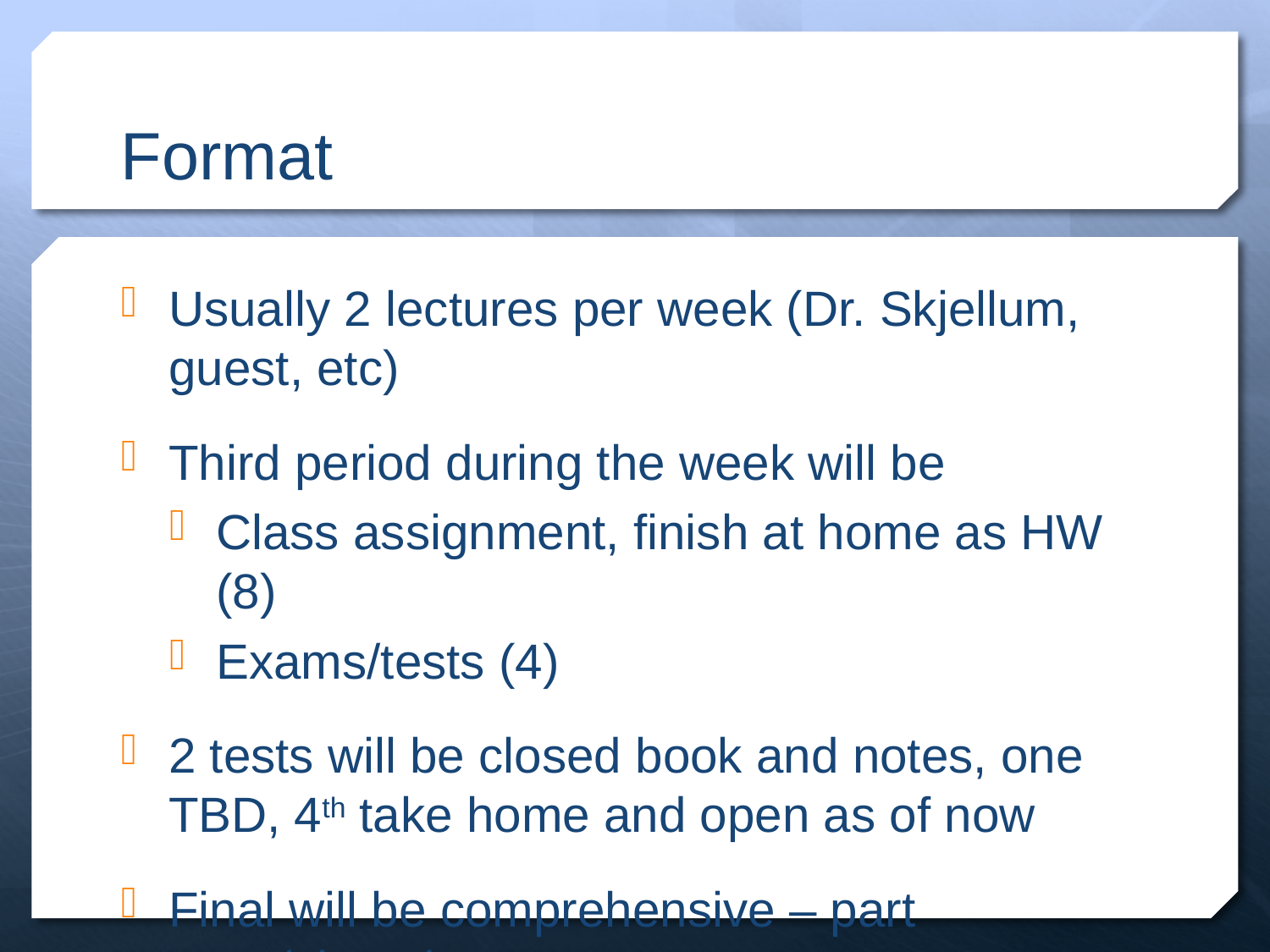

# Format
Usually 2 lectures per week (Dr. Skjellum, guest, etc)
Third period during the week will be
Class assignment, finish at home as HW (8)
Exams/tests (4)
2 tests will be closed book and notes, one TBD, 4th take home and open as of now
Final will be comprehensive – part open/closed